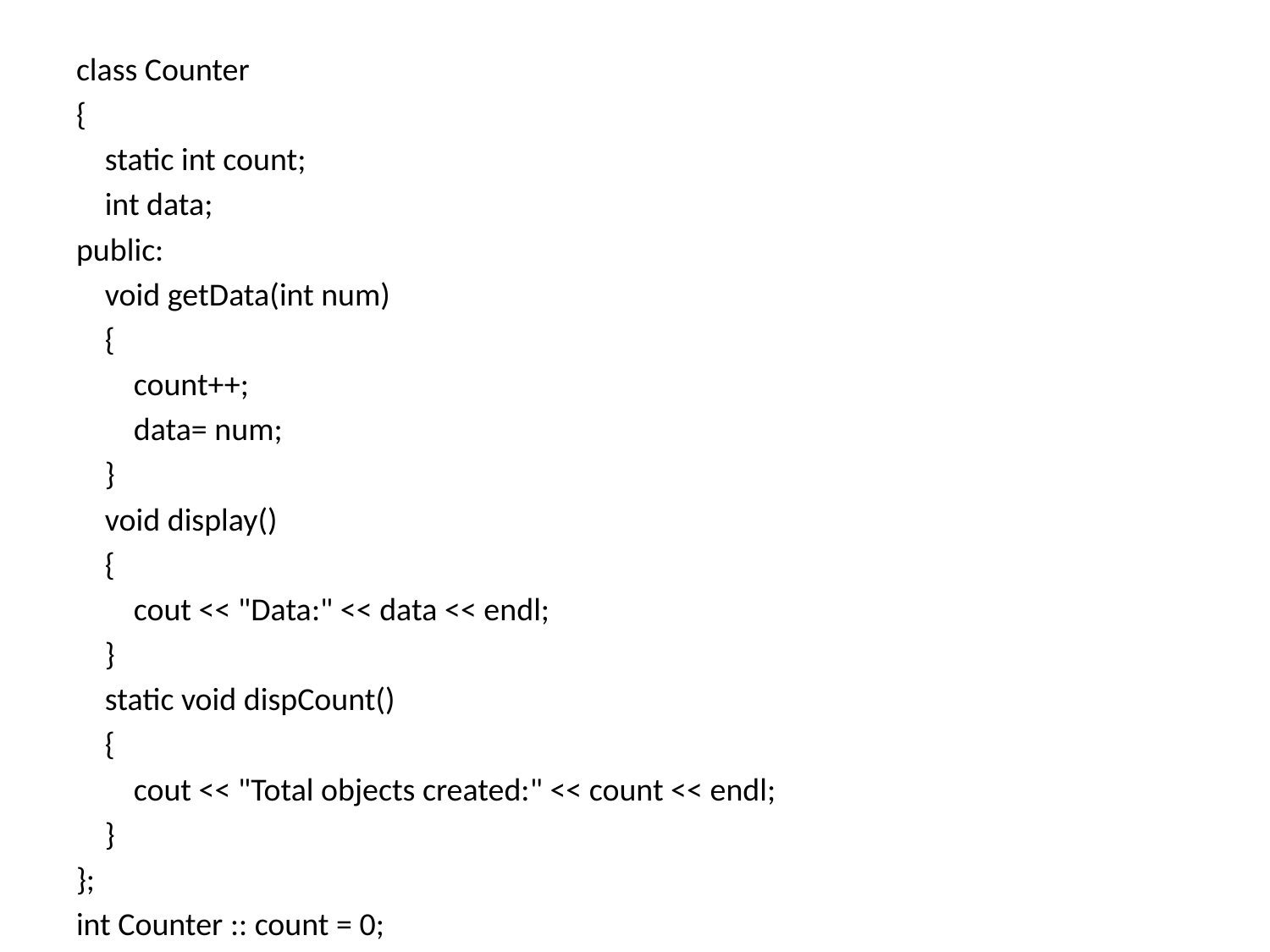

class Counter
{
    static int count;
    int data;
public:
    void getData(int num)
    {
        count++;
        data= num;
    }
    void display()
    {
        cout << "Data:" << data << endl;
    }
    static void dispCount()
    {
        cout << "Total objects created:" << count << endl;
    }
};
int Counter :: count = 0;